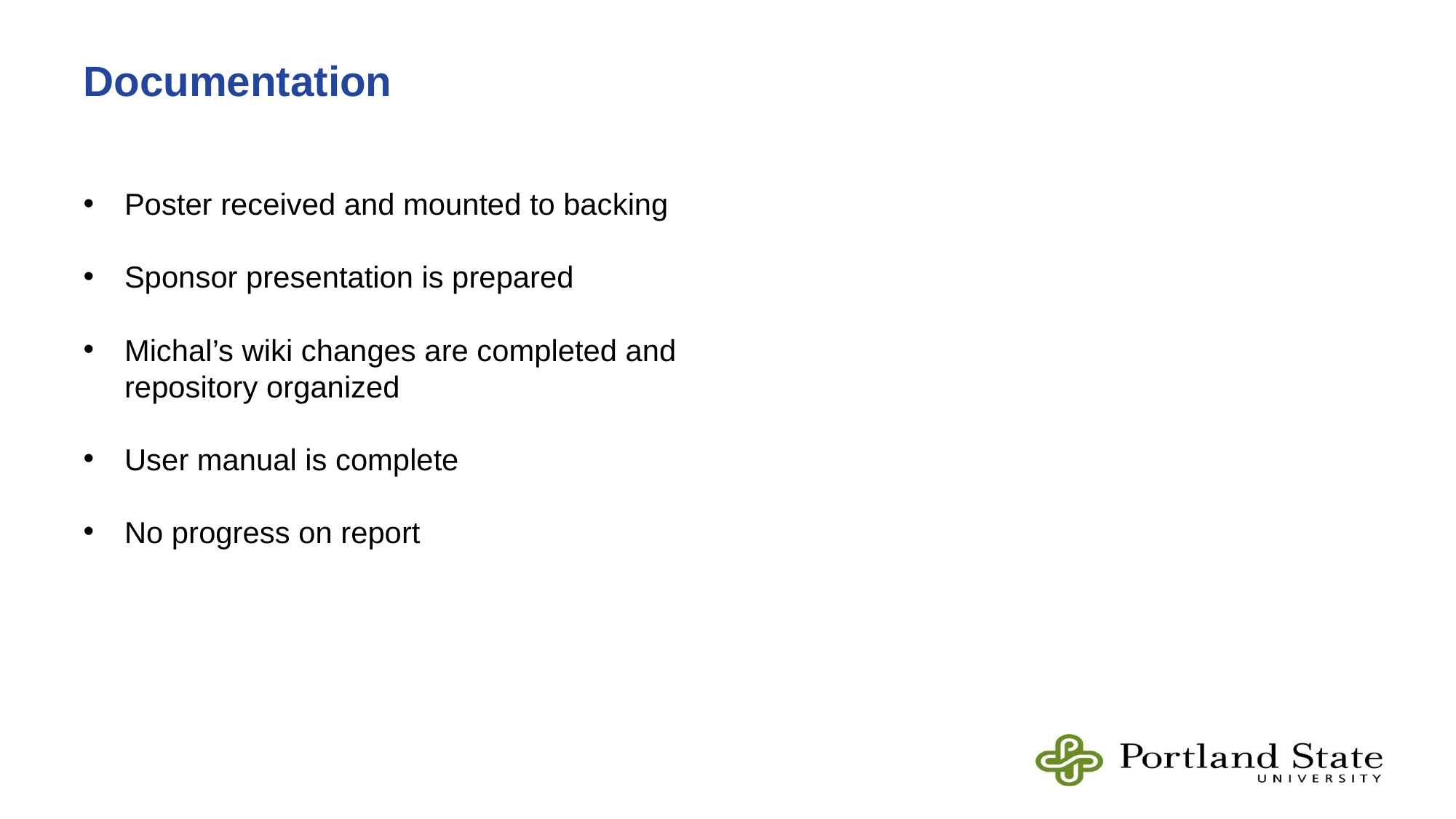

Documentation
Poster received and mounted to backing

Sponsor presentation is prepared

Michal’s wiki changes are completed and repository organized

User manual is complete

No progress on report